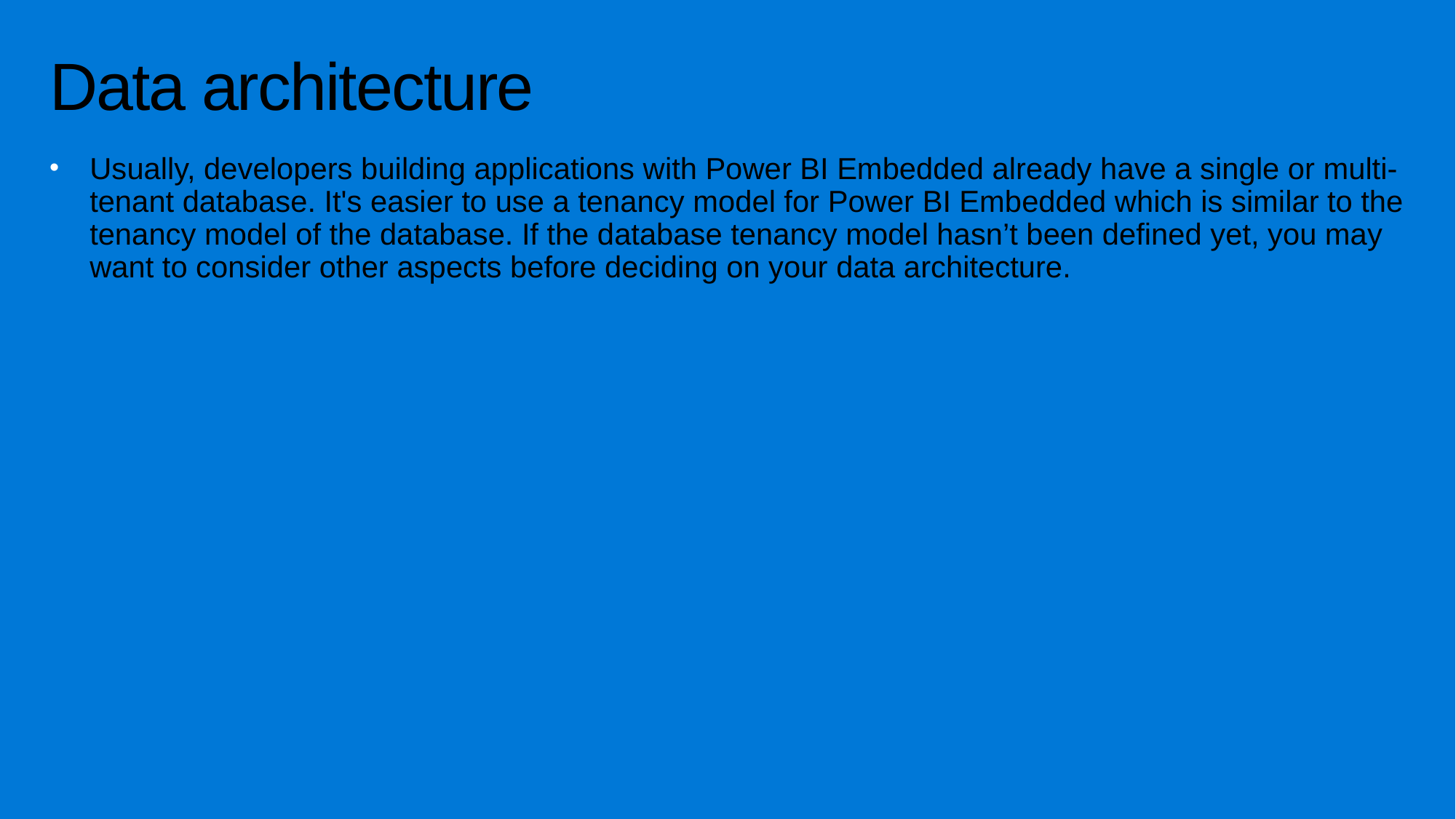

# Data architecture
Usually, developers building applications with Power BI Embedded already have a single or multi-tenant database. It's easier to use a tenancy model for Power BI Embedded which is similar to the tenancy model of the database. If the database tenancy model hasn’t been defined yet, you may want to consider other aspects before deciding on your data architecture.